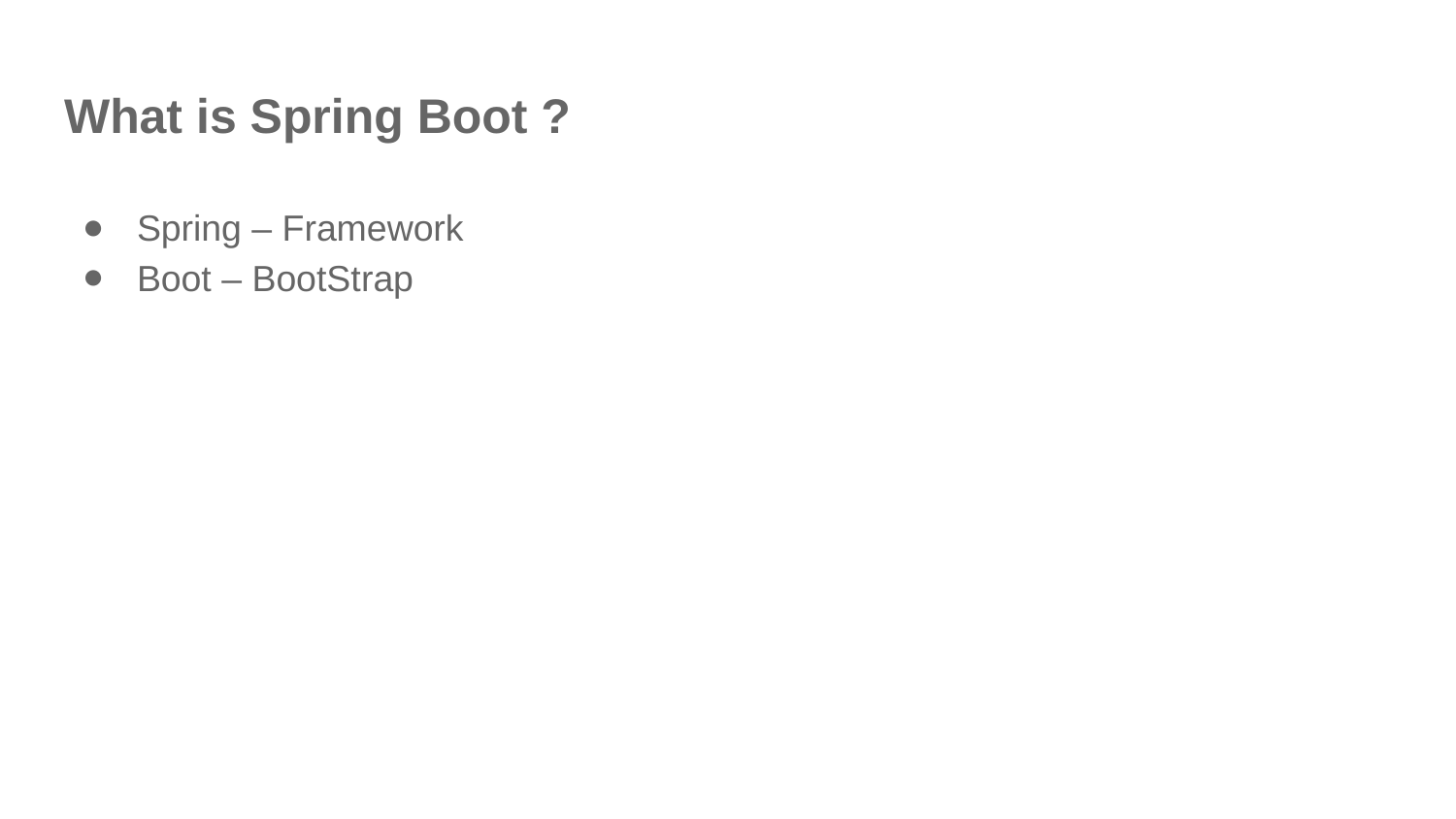

# What is Spring Boot ?

Spring – Framework
Boot – BootStrap